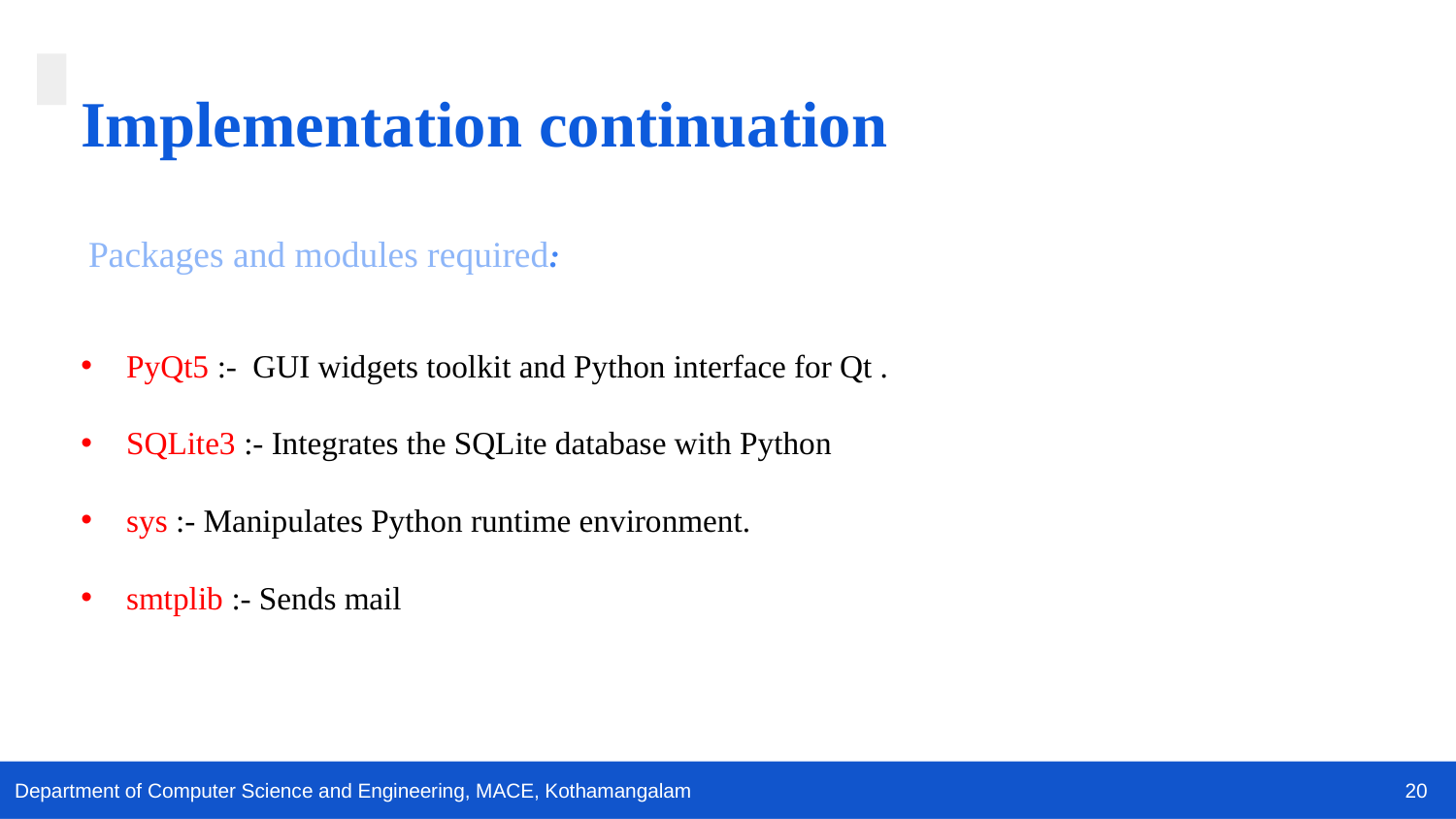

Implementation continuation

Packages and modules required:

PyQt5 :-  GUI widgets toolkit and Python interface for Qt .

SQLite3 :- Integrates the SQLite database with Python

sys :- Manipulates Python runtime environment.

smtplib :- Sends mail
20